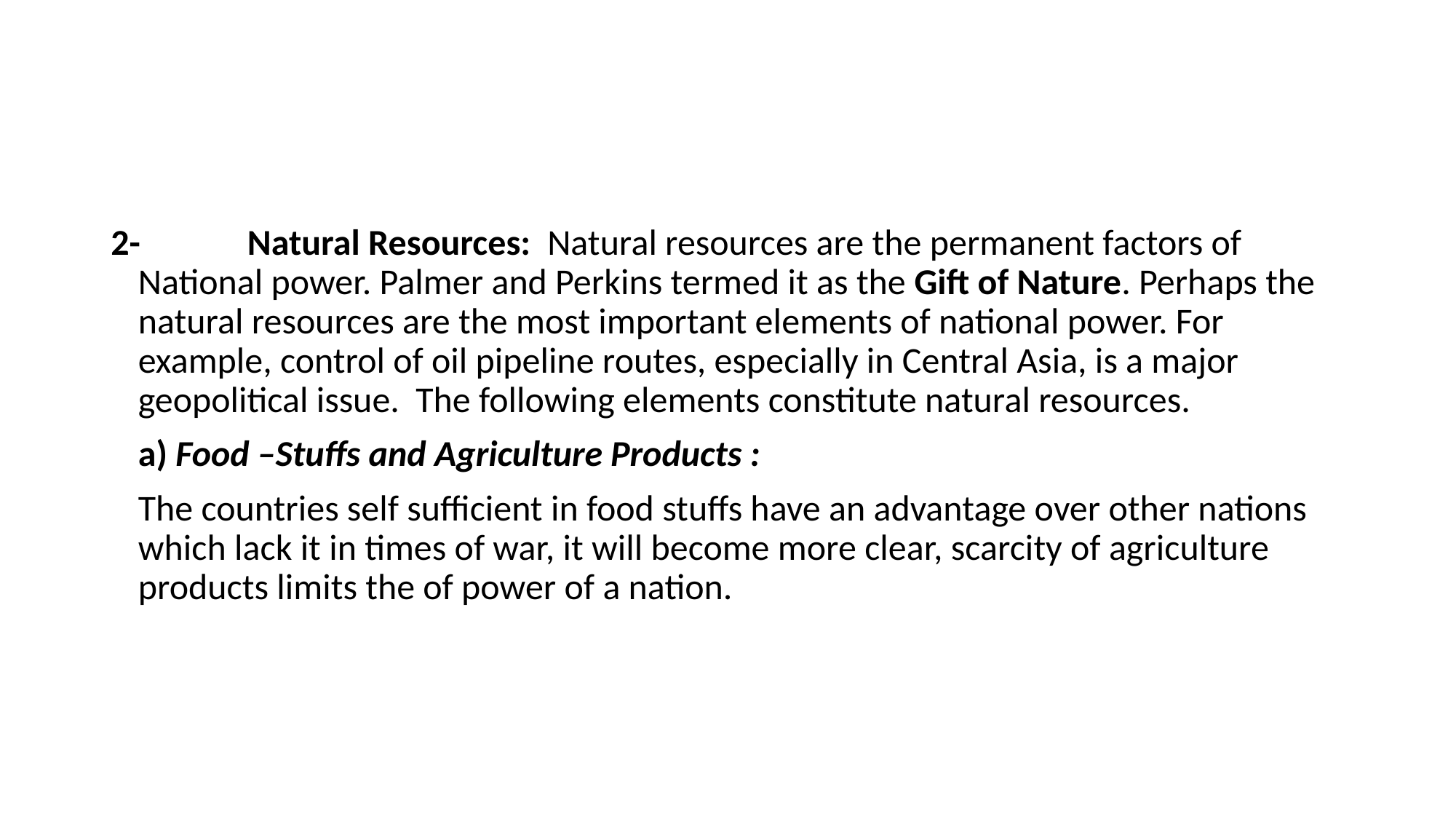

#
2-	Natural Resources:  Natural resources are the permanent factors of National power. Palmer and Perkins termed it as the Gift of Nature. Perhaps the natural resources are the most important elements of national power. For example, control of oil pipeline routes, especially in Central Asia, is a major geopolitical issue.  The following elements constitute natural resources.
	a) Food –Stuffs and Agriculture Products :
	The countries self sufficient in food stuffs have an advantage over other nations which lack it in times of war, it will become more clear, scarcity of agriculture products limits the of power of a nation.